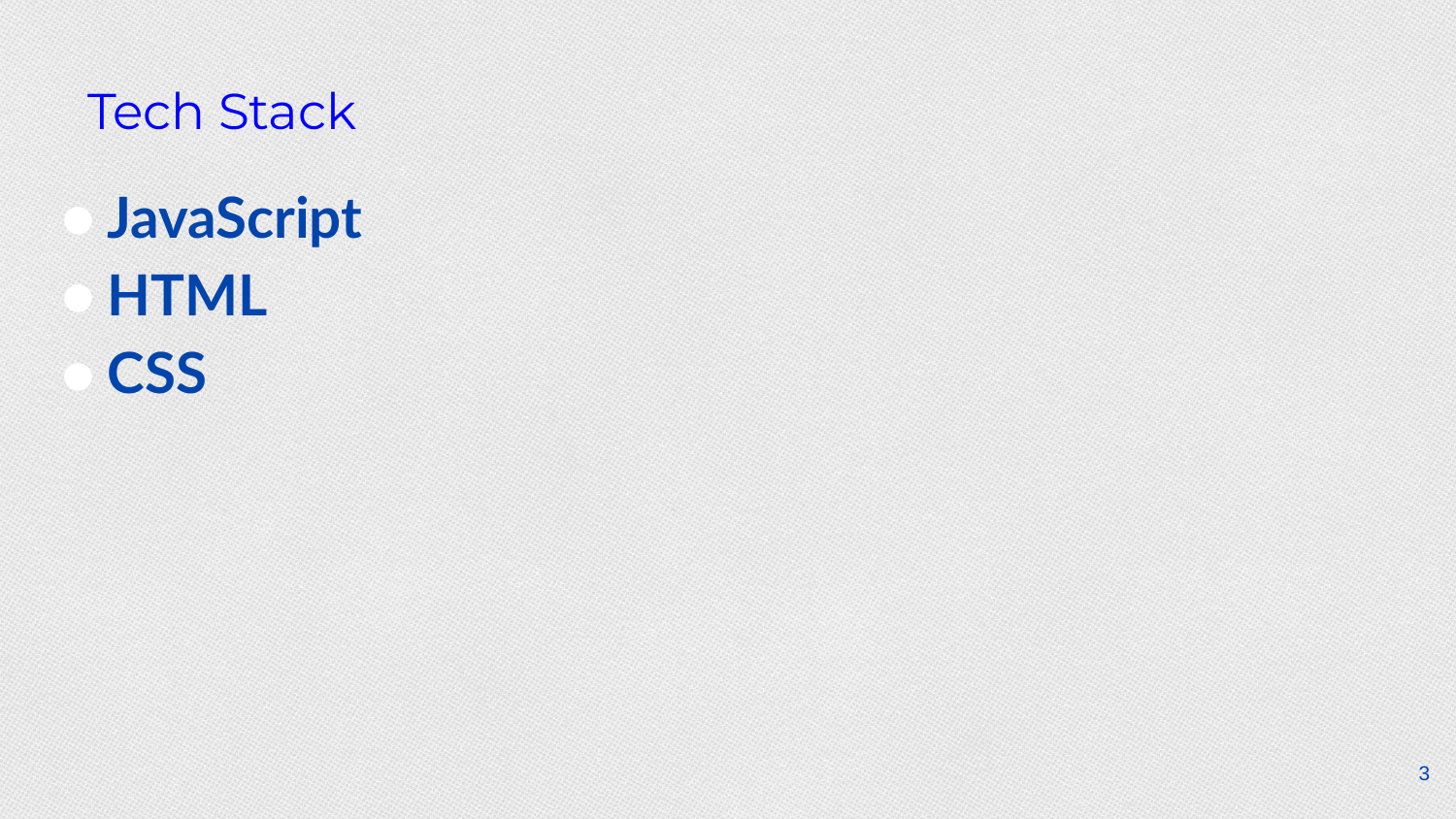

# Tech Stack
JavaScript
HTML
CSS
3